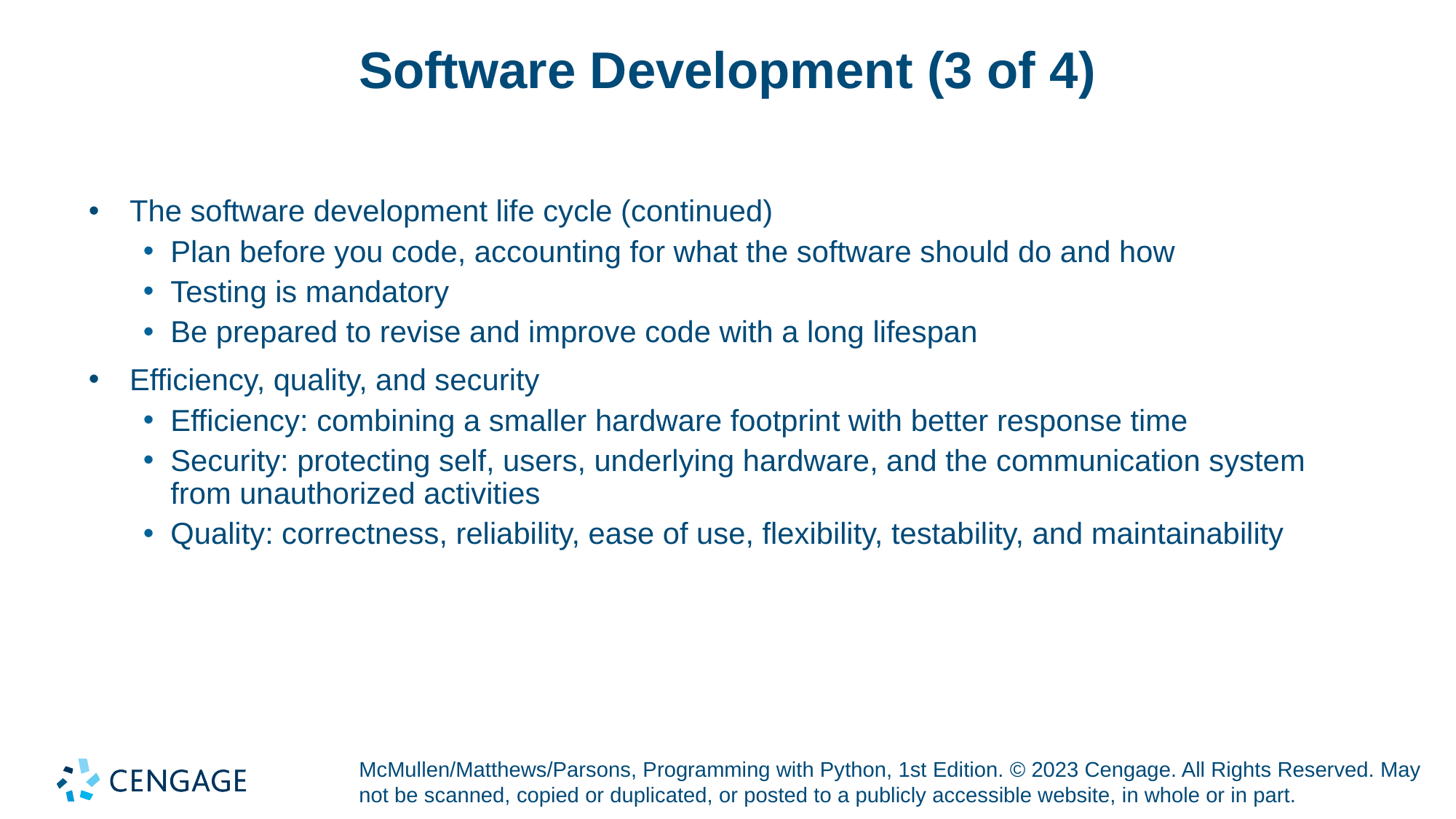

# Software Development (3 of 4)
The software development life cycle (continued)
Plan before you code, accounting for what the software should do and how
Testing is mandatory
Be prepared to revise and improve code with a long lifespan
Efficiency, quality, and security
Efficiency: combining a smaller hardware footprint with better response time
Security: protecting self, users, underlying hardware, and the communication system from unauthorized activities
Quality: correctness, reliability, ease of use, flexibility, testability, and maintainability